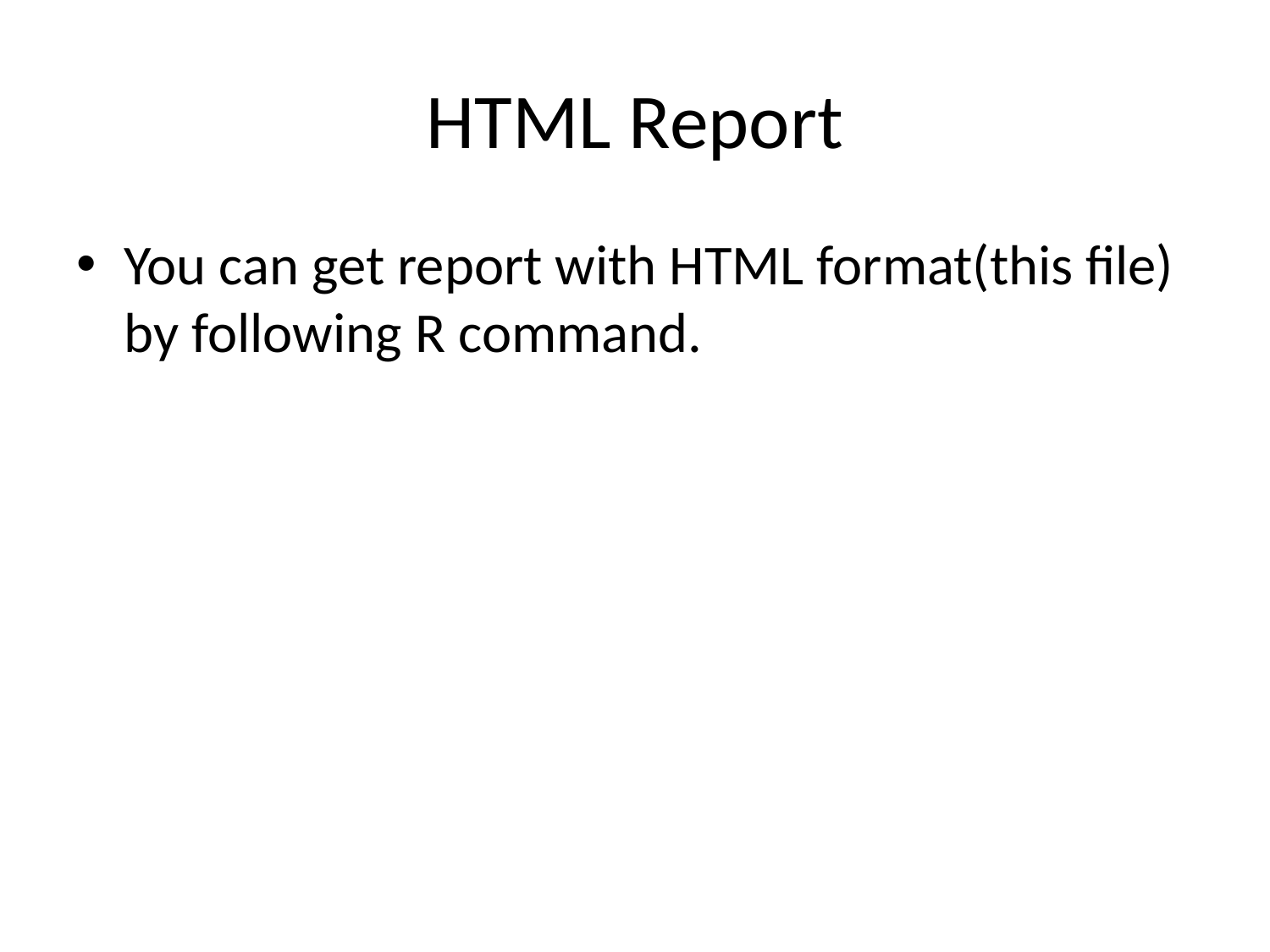

# HTML Report
You can get report with HTML format(this file) by following R command.